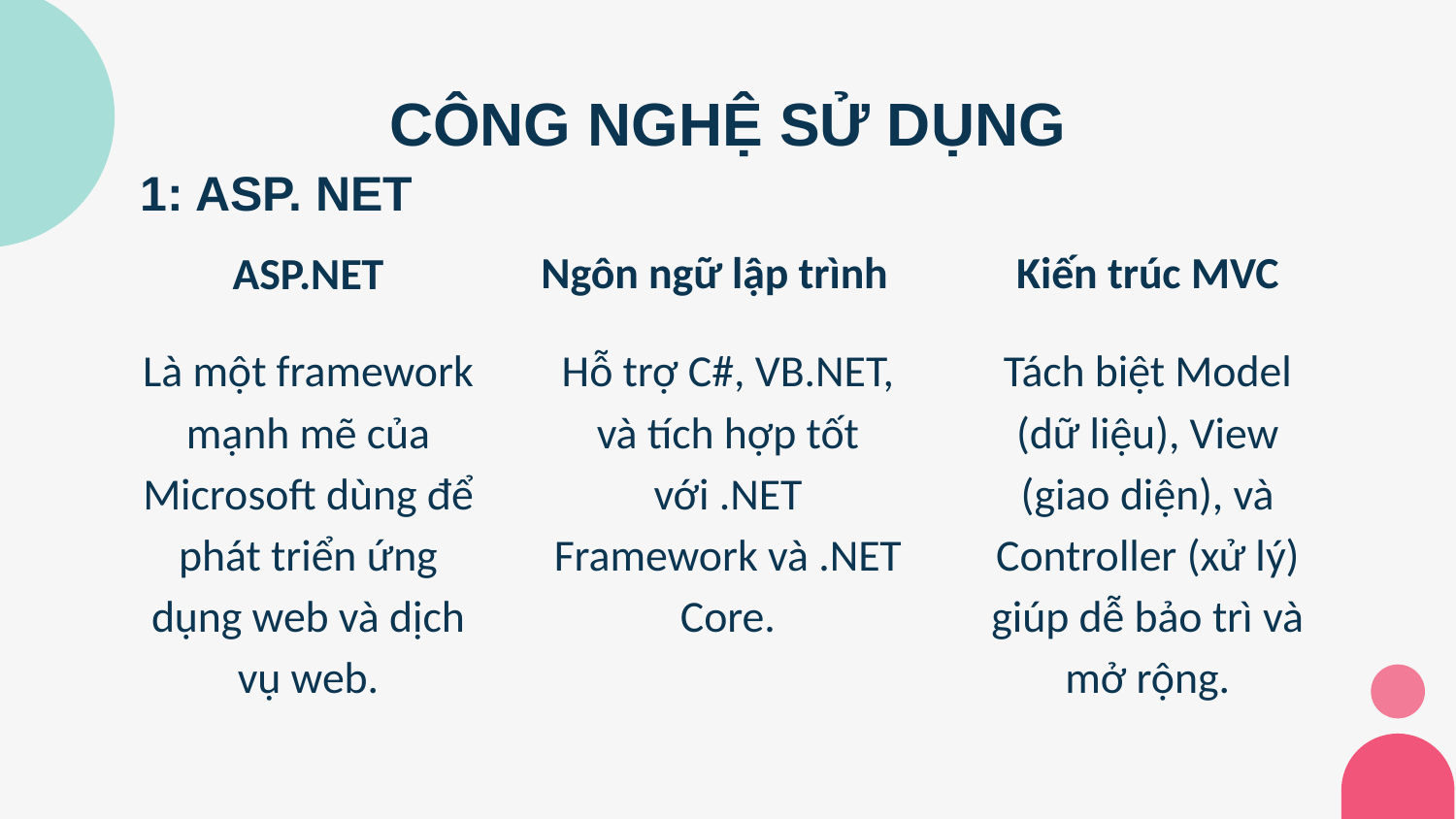

# CÔNG NGHỆ SỬ DỤNG
1: ASP. NET
Ngôn ngữ lập trình
Kiến trúc MVC
ASP.NET
Là một framework mạnh mẽ của Microsoft dùng để phát triển ứng dụng web và dịch vụ web.
Hỗ trợ C#, VB.NET, và tích hợp tốt với .NET Framework và .NET Core.
Tách biệt Model (dữ liệu), View (giao diện), và Controller (xử lý) giúp dễ bảo trì và mở rộng.